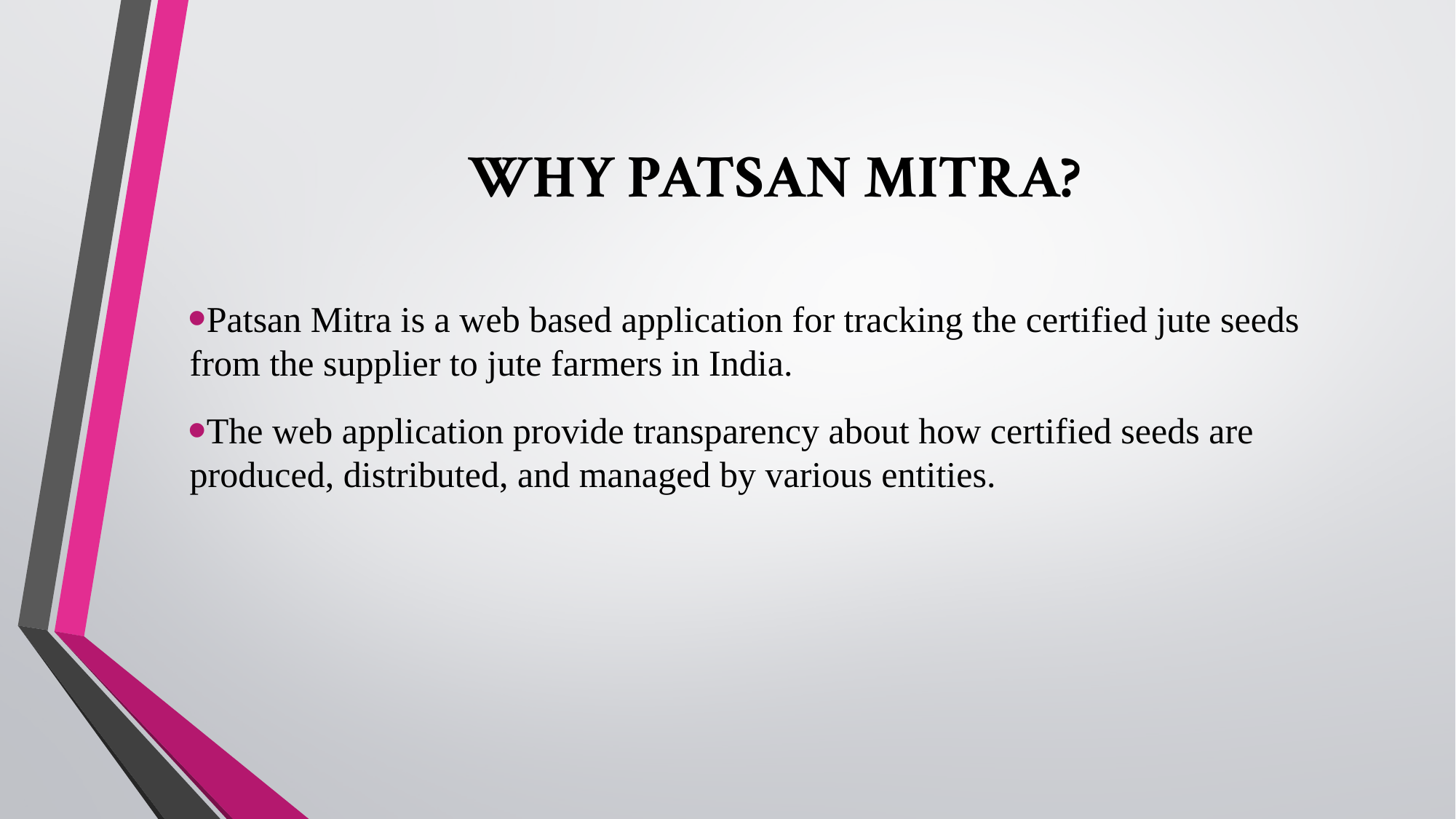

# WHY PATSAN MITRA?
Patsan Mitra is a web based application for tracking the certified jute seeds from the supplier to jute farmers in India.
The web application provide transparency about how certified seeds are produced, distributed, and managed by various entities.